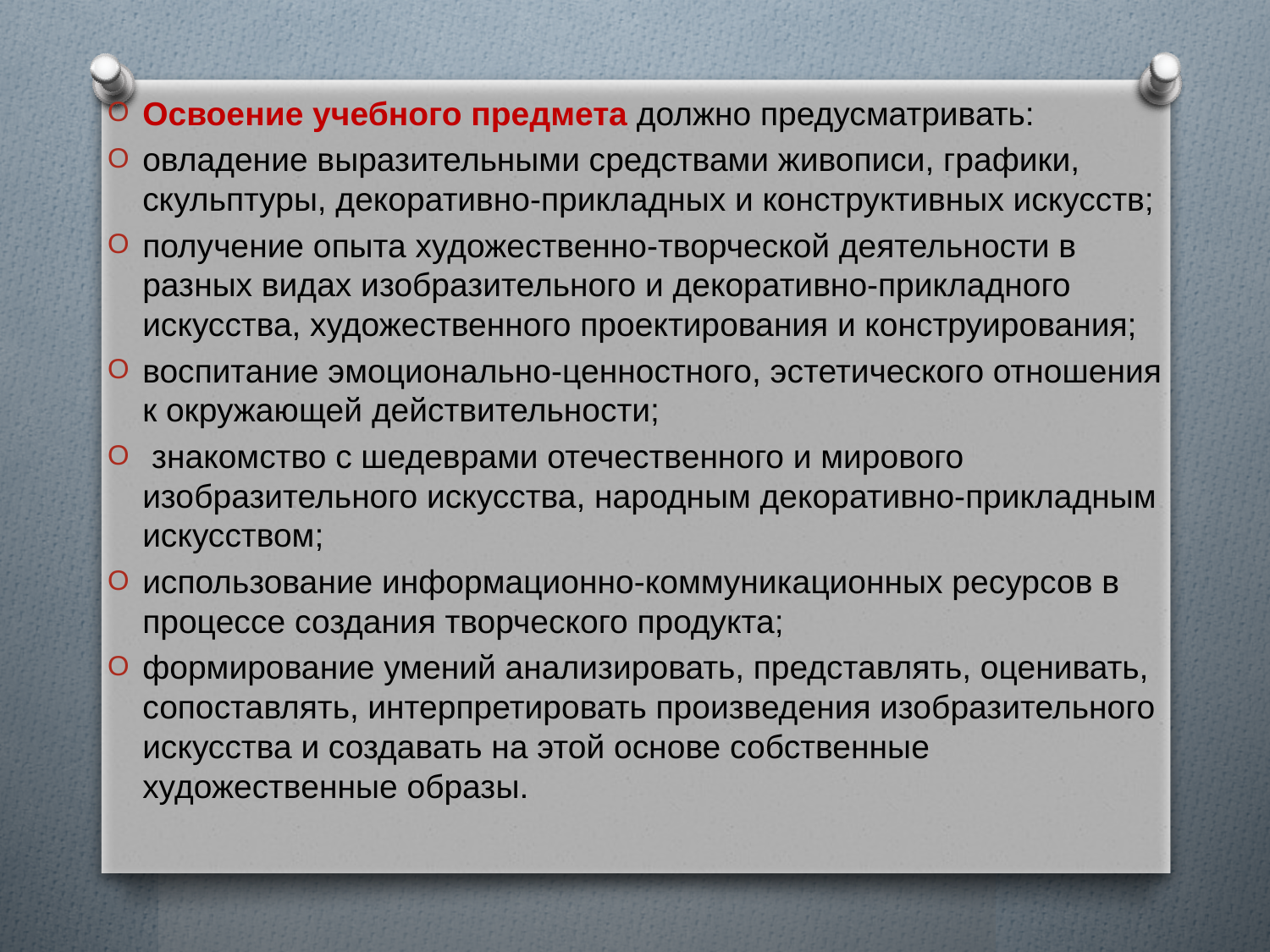

Освоение учебного предмета должно предусматривать:
овладение выразительными средствами живописи, графики, скульптуры, декоративно-прикладных и конструктивных искусств;
получение опыта художественно-творческой деятельности в разных видах изобразительного и декоративно-прикладного искусства, художественного проектирования и конструирования;
воспитание эмоционально-ценностного, эстетического отношения к окружающей действительности;
 знакомство с шедеврами отечественного и мирового изобразительного искусства, народным декоративно-прикладным искусством;
использование информационно-коммуникационных ресурсов в процессе создания творческого продукта;
формирование умений анализировать, представлять, оценивать, сопоставлять, интерпретировать произведения изобразительного искусства и создавать на этой основе собственные художественные образы.
#